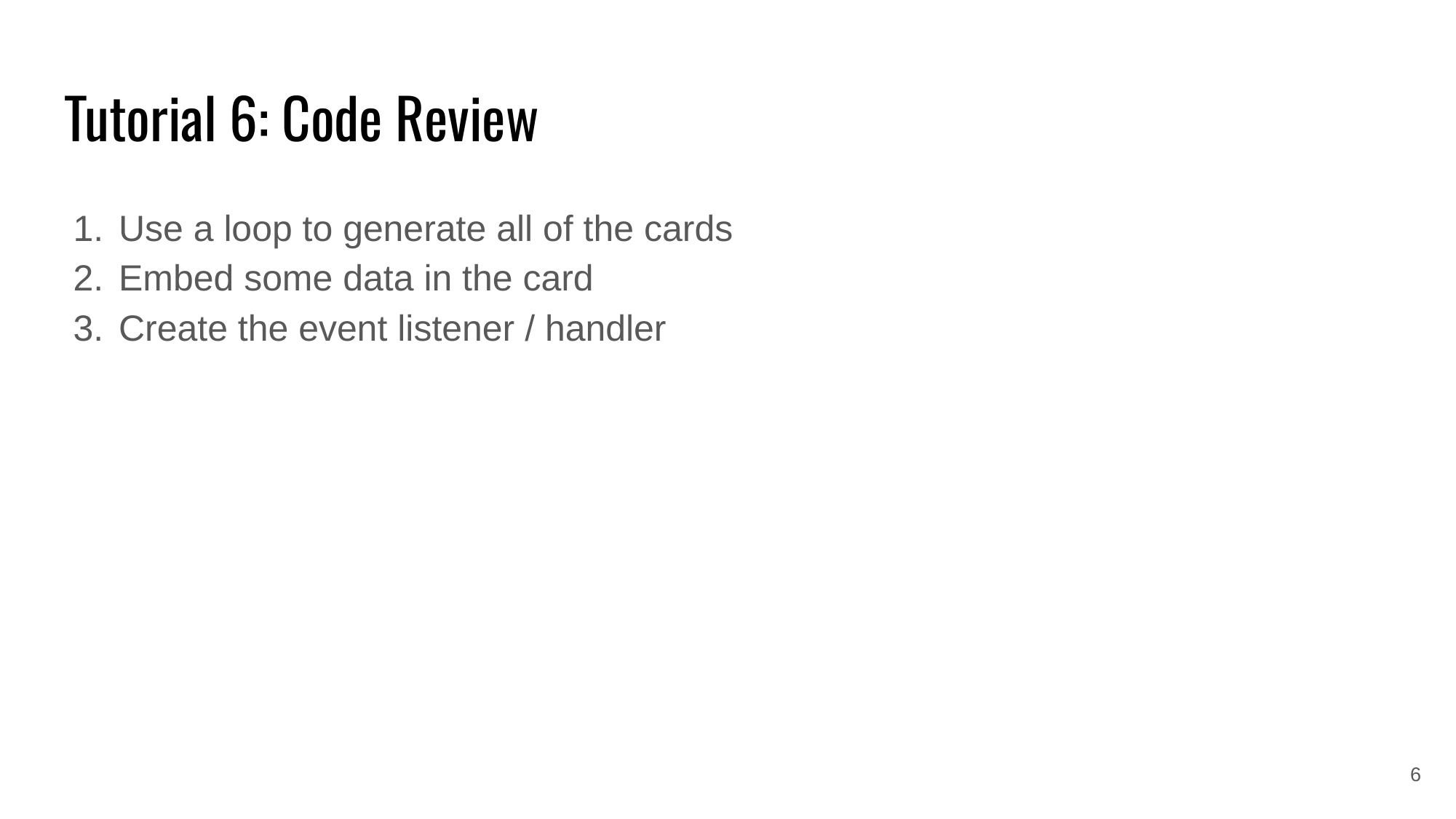

# Tutorial 6: Code Review
Use a loop to generate all of the cards
Embed some data in the card
Create the event listener / handler
6